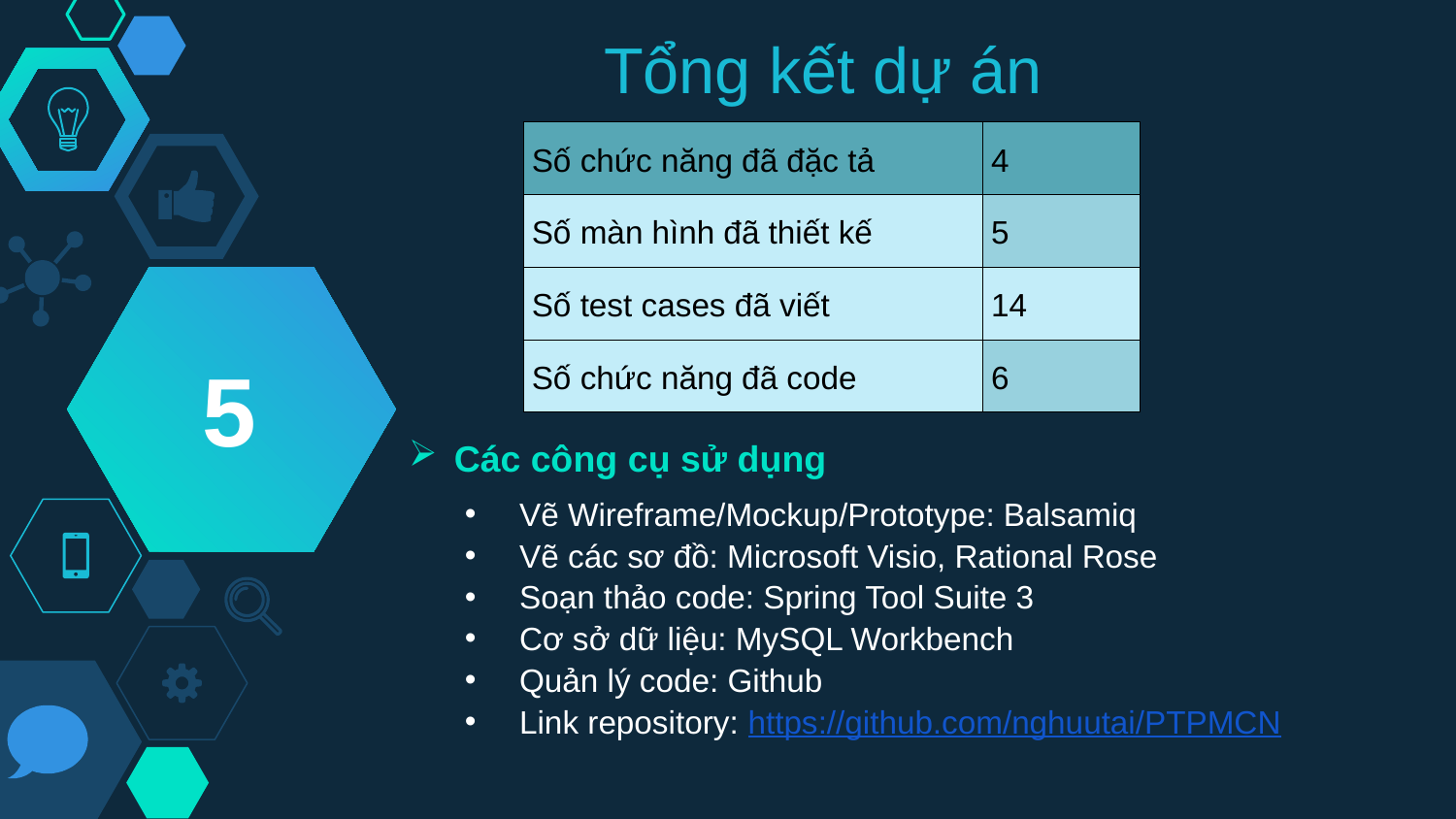

# Tổng kết dự án
| Số chức năng đã đặc tả | 4 |
| --- | --- |
| Số màn hình đã thiết kế | 5 |
| Số test cases đã viết | 14 |
| Số chức năng đã code | 6 |
5

Các công cụ sử dụng
Vẽ Wireframe/Mockup/Prototype: Balsamiq
Vẽ các sơ đồ: Microsoft Visio, Rational Rose
Soạn thảo code: Spring Tool Suite 3
Cơ sở dữ liệu: MySQL Workbench
Quản lý code: Github
Link repository: https://github.com/nghuutai/PTPMCN